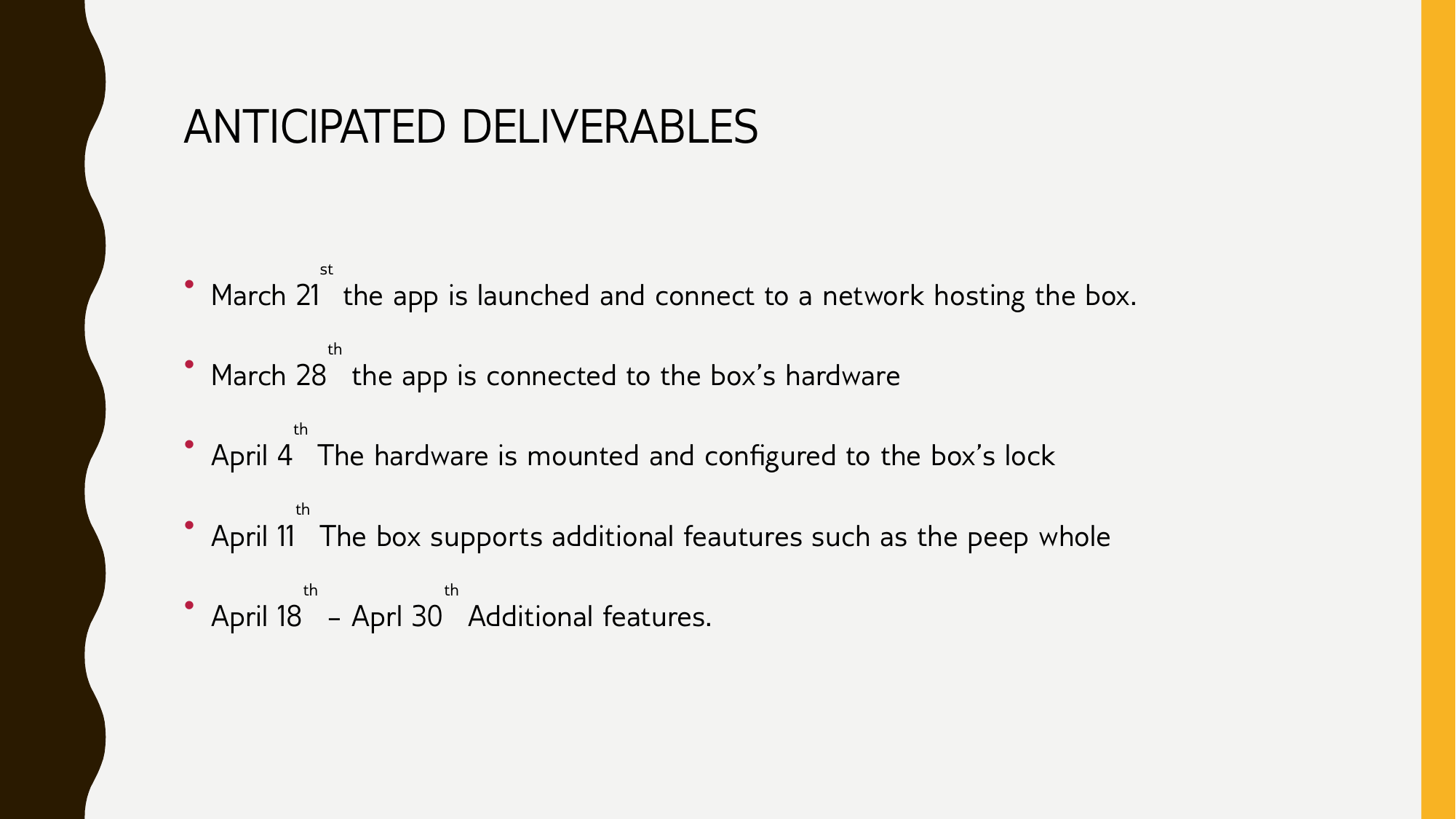

Anticipated Deliverables
March 21st the app is launched and connect to a network hosting the box.
March 28th the app is connected to the box’s hardware
April 4th The hardware is mounted and configured to the box’s lock
April 11th The box supports additional feautures such as the peep whole
April 18th – Aprl 30th Additional features.